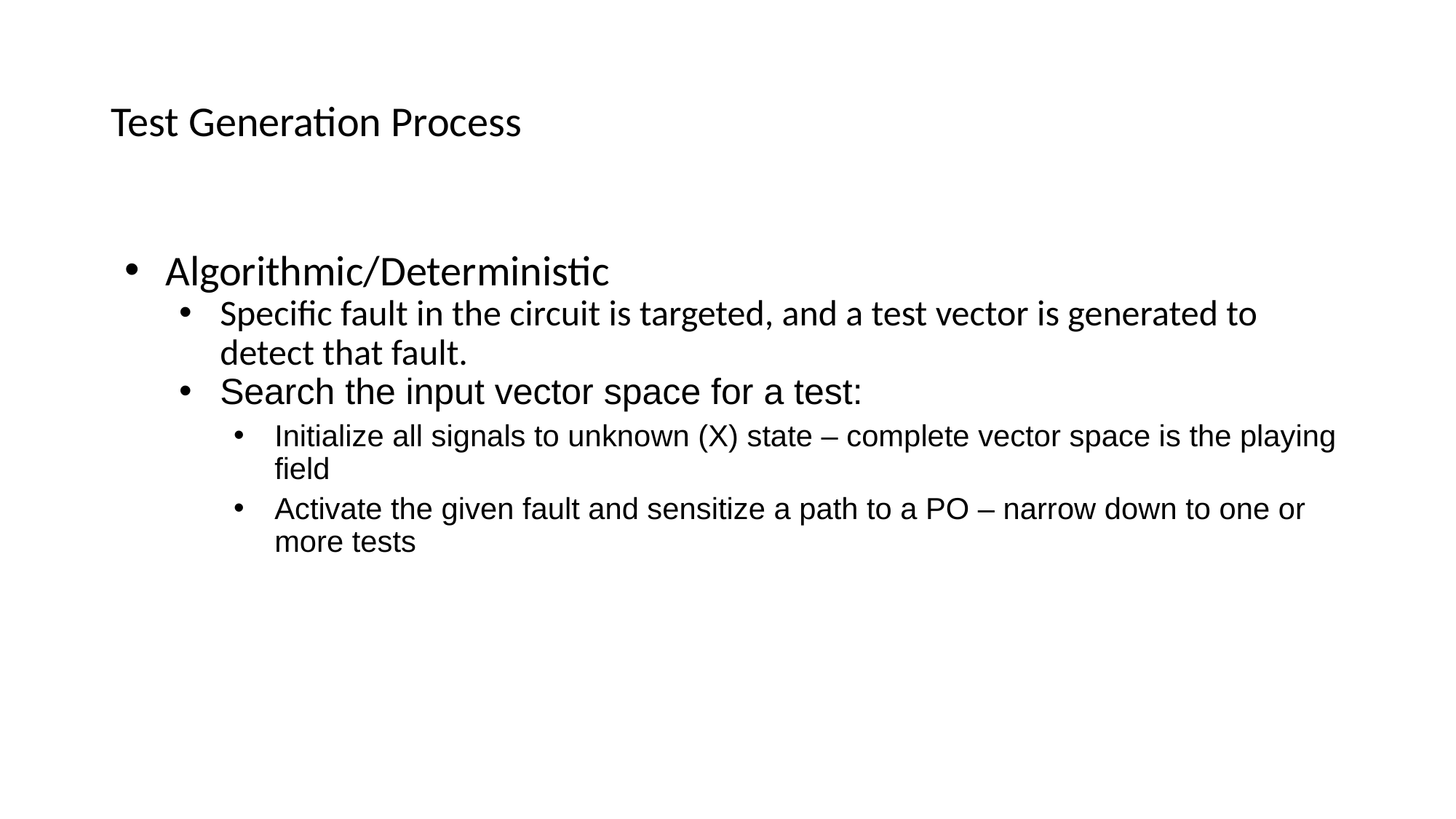

Test Generation Process

Algorithmic/Deterministic
Specific fault in the circuit is targeted, and a test vector is generated to detect that fault.
Search the input vector space for a test:
Initialize all signals to unknown (X) state – complete vector space is the playing field
Activate the given fault and sensitize a path to a PO – narrow down to one or more tests